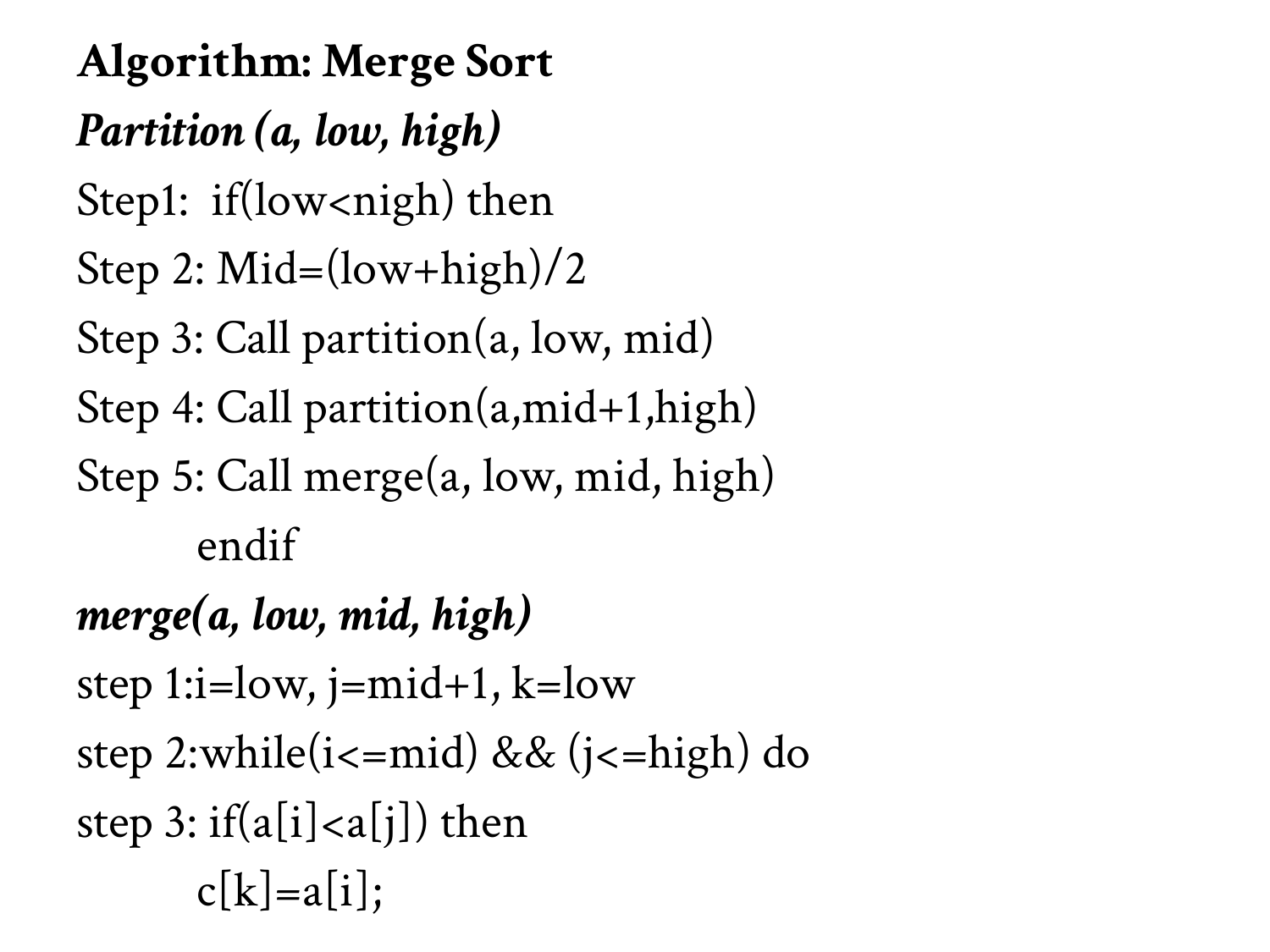

Algorithm: Merge Sort
Partition (a, low, high)
Step1:  if(low<nigh) then
Step 2: Mid=(low+high)/2
Step 3: Call partition(a, low, mid)
Step 4: Call partition(a,mid+1,high)
Step 5: Call merge(a, low, mid, high)
           endif
merge(a, low, mid, high)
step 1:i=low, j=mid+1, k=low
step 2:while(i<=mid) && (j<=high) do
step 3: if(a[i]<a[j]) then
           c[k]=a[i];